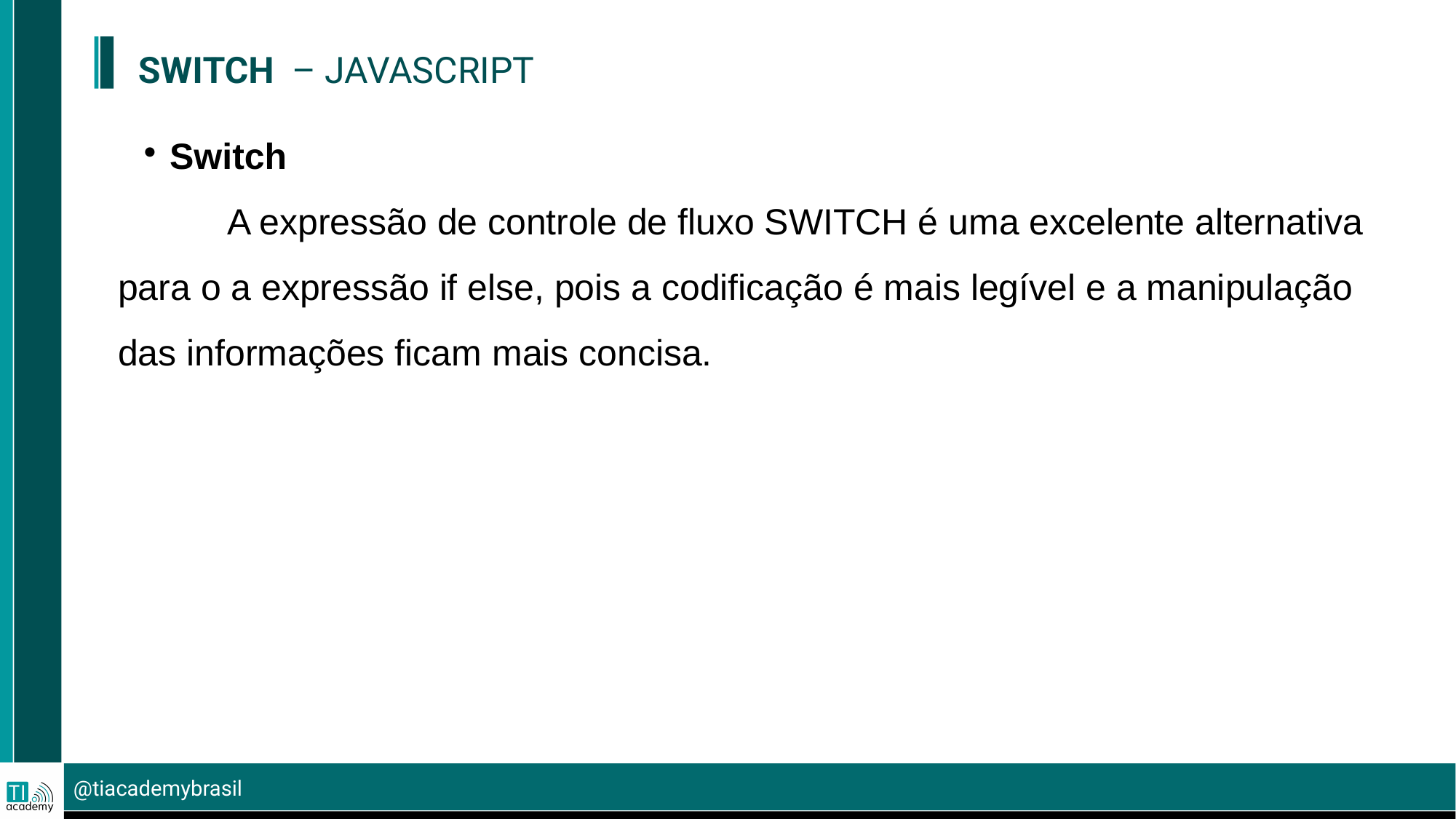

SWITCH  – JAVASCRIPT
Switch
	A expressão de controle de fluxo SWITCH é uma excelente alternativa para o a expressão if else, pois a codificação é mais legível e a manipulação das informações ficam mais concisa.